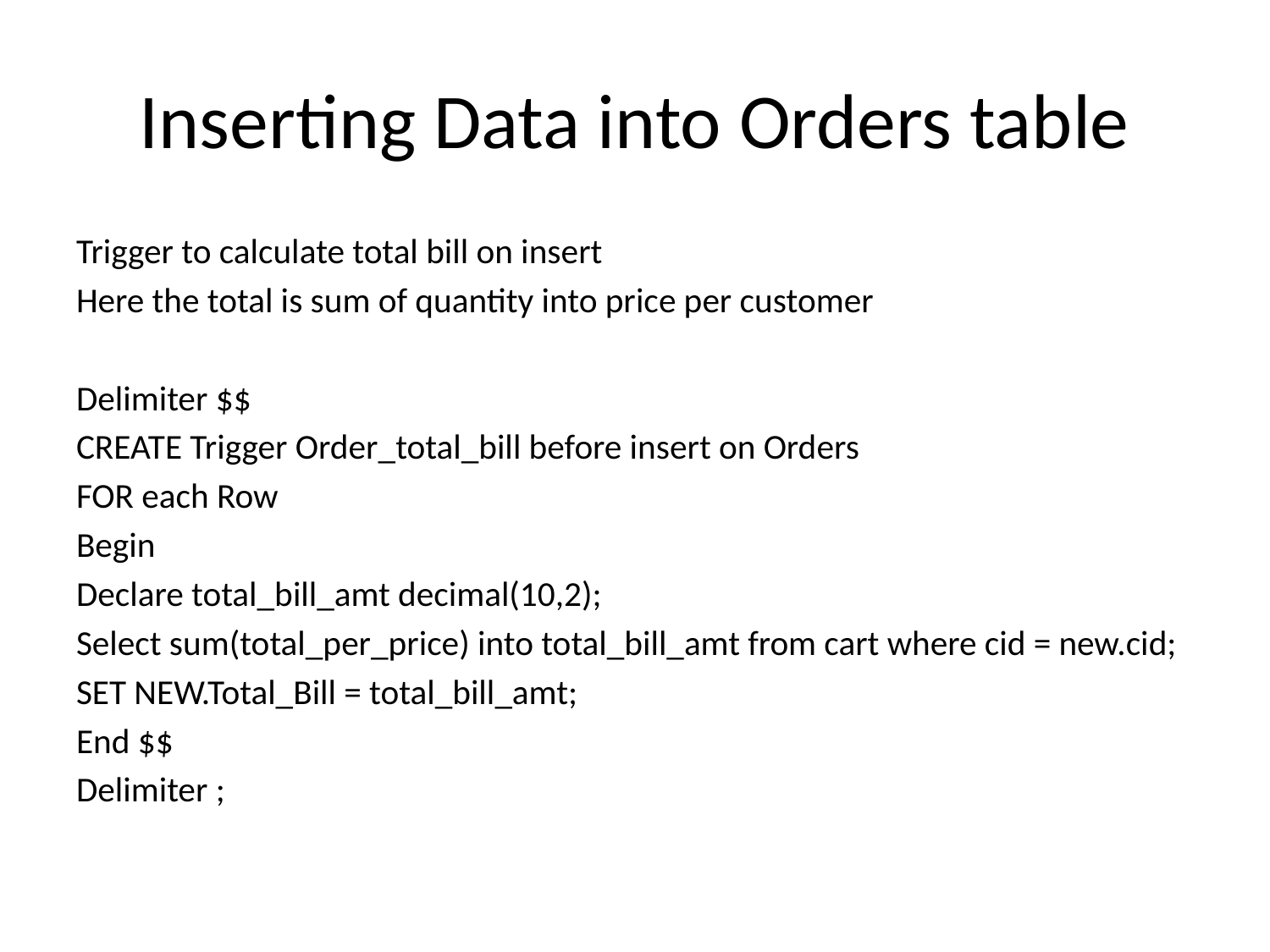

# Inserting Data into Orders table
Trigger to calculate total bill on insert
Here the total is sum of quantity into price per customer

Delimiter $$
CREATE Trigger Order_total_bill before insert on Orders
FOR each Row
Begin
Declare total_bill_amt decimal(10,2);
Select sum(total_per_price) into total_bill_amt from cart where cid = new.cid;
SET NEW.Total_Bill = total_bill_amt;
End $$
Delimiter ;